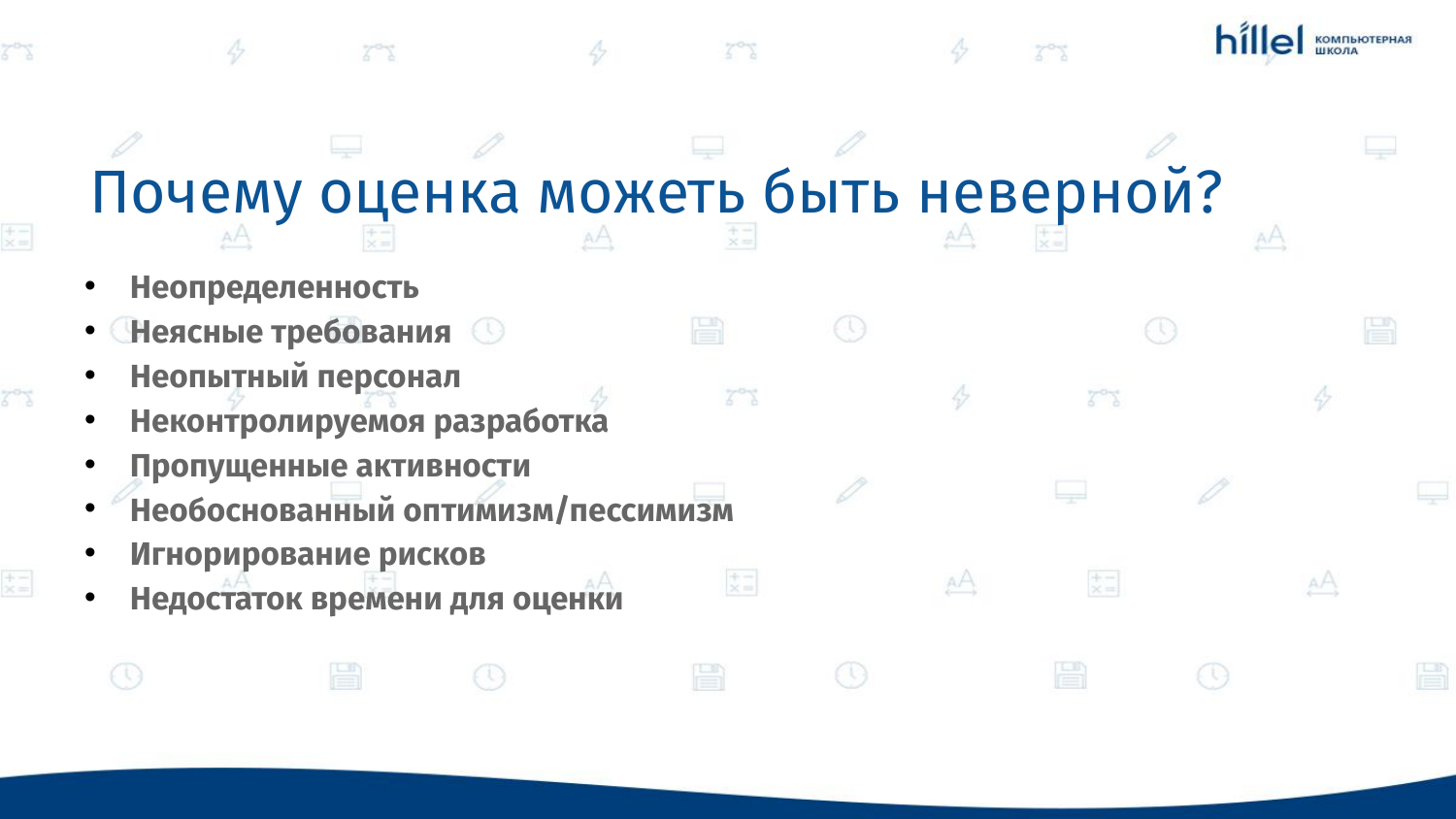

Почему оценка можеть быть неверной?
Неопределенность
Неясные требования
Неопытный персонал
Неконтролируемоя разработка
Пропущенные активности
Необоснованный оптимизм/пессимизм
Игнорирование рисков
Недостаток времени для оценки